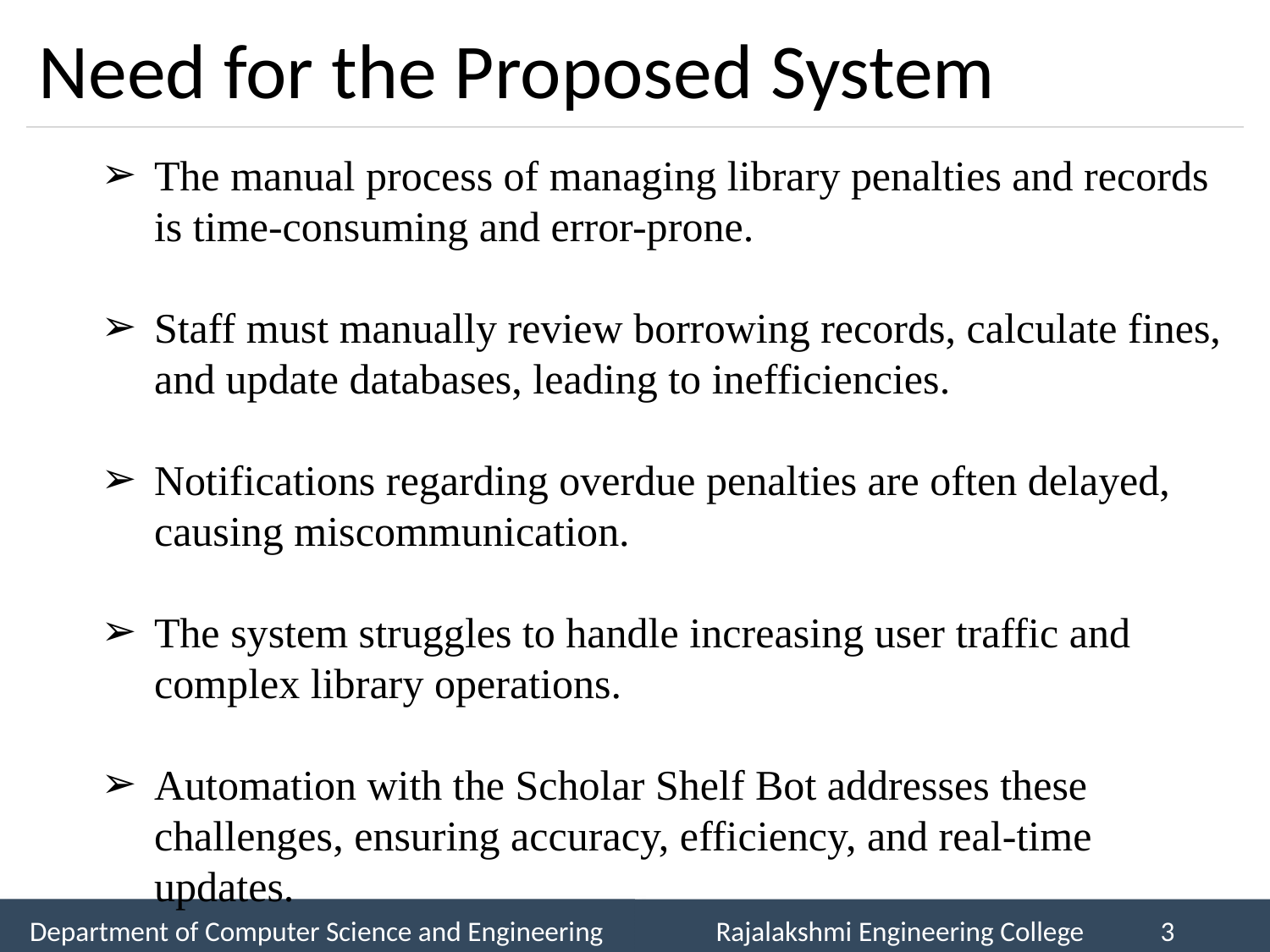

# Need for the Proposed System
The manual process of managing library penalties and records is time-consuming and error-prone.

Staff must manually review borrowing records, calculate fines, and update databases, leading to inefficiencies.

Notifications regarding overdue penalties are often delayed, causing miscommunication.

The system struggles to handle increasing user traffic and complex library operations.

Automation with the Scholar Shelf Bot addresses these challenges, ensuring accuracy, efficiency, and real-time updates.

Department of Computer Science and Engineering
Rajalakshmi Engineering College
3